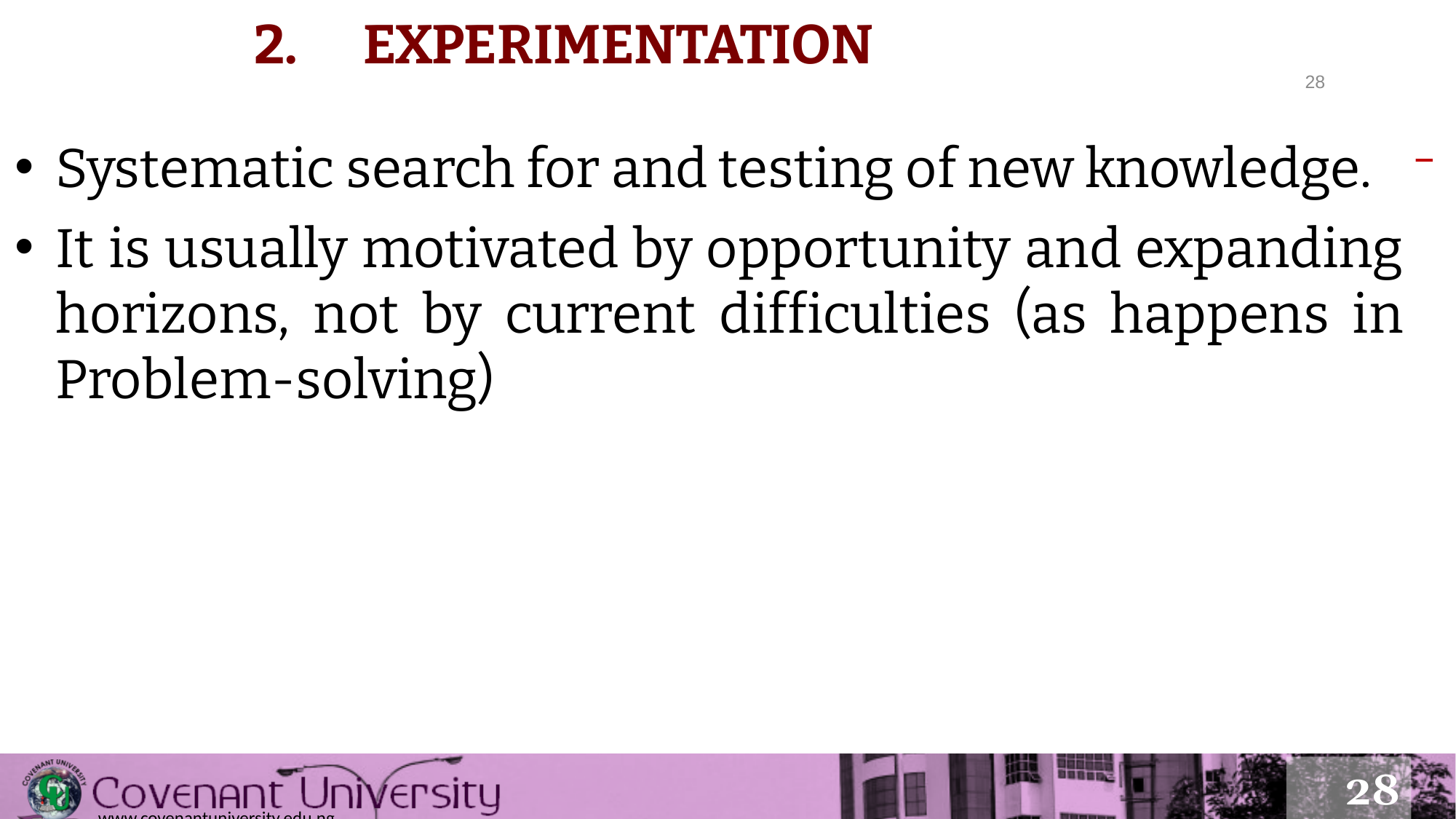

# 2.	EXPERIMENTATION
28
Systematic search for and testing of new knowledge.
It is usually motivated by opportunity and expanding horizons, not by current difficulties (as happens in Problem-solving)